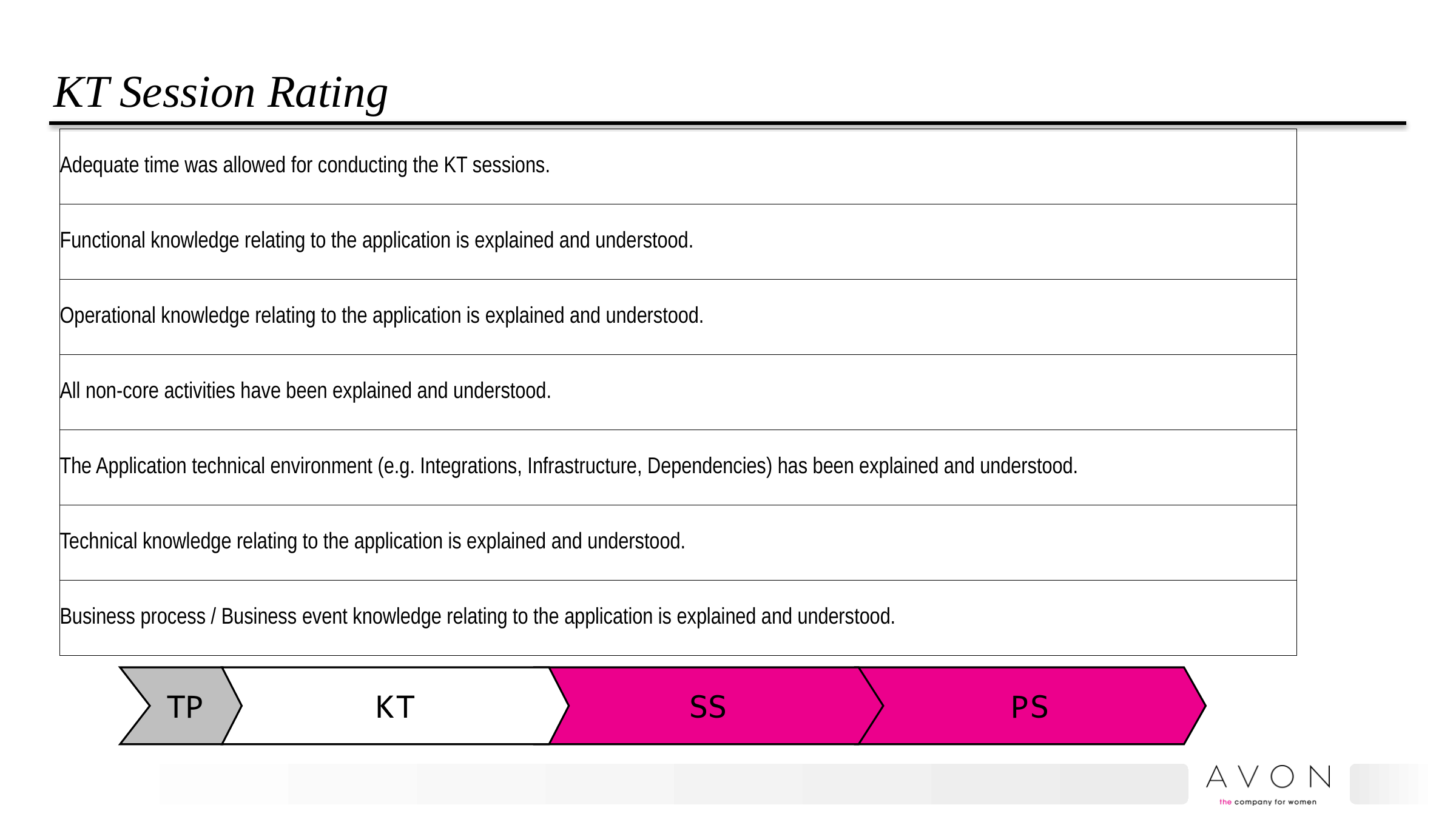

# KT Session Rating
| Adequate time was allowed for conducting the KT sessions. |
| --- |
| Functional knowledge relating to the application is explained and understood. |
| Operational knowledge relating to the application is explained and understood. |
| All non-core activities have been explained and understood. |
| The Application technical environment (e.g. Integrations, Infrastructure, Dependencies) has been explained and understood. |
| Technical knowledge relating to the application is explained and understood. |
| Business process / Business event knowledge relating to the application is explained and understood. |
SS
PS
TP
KT